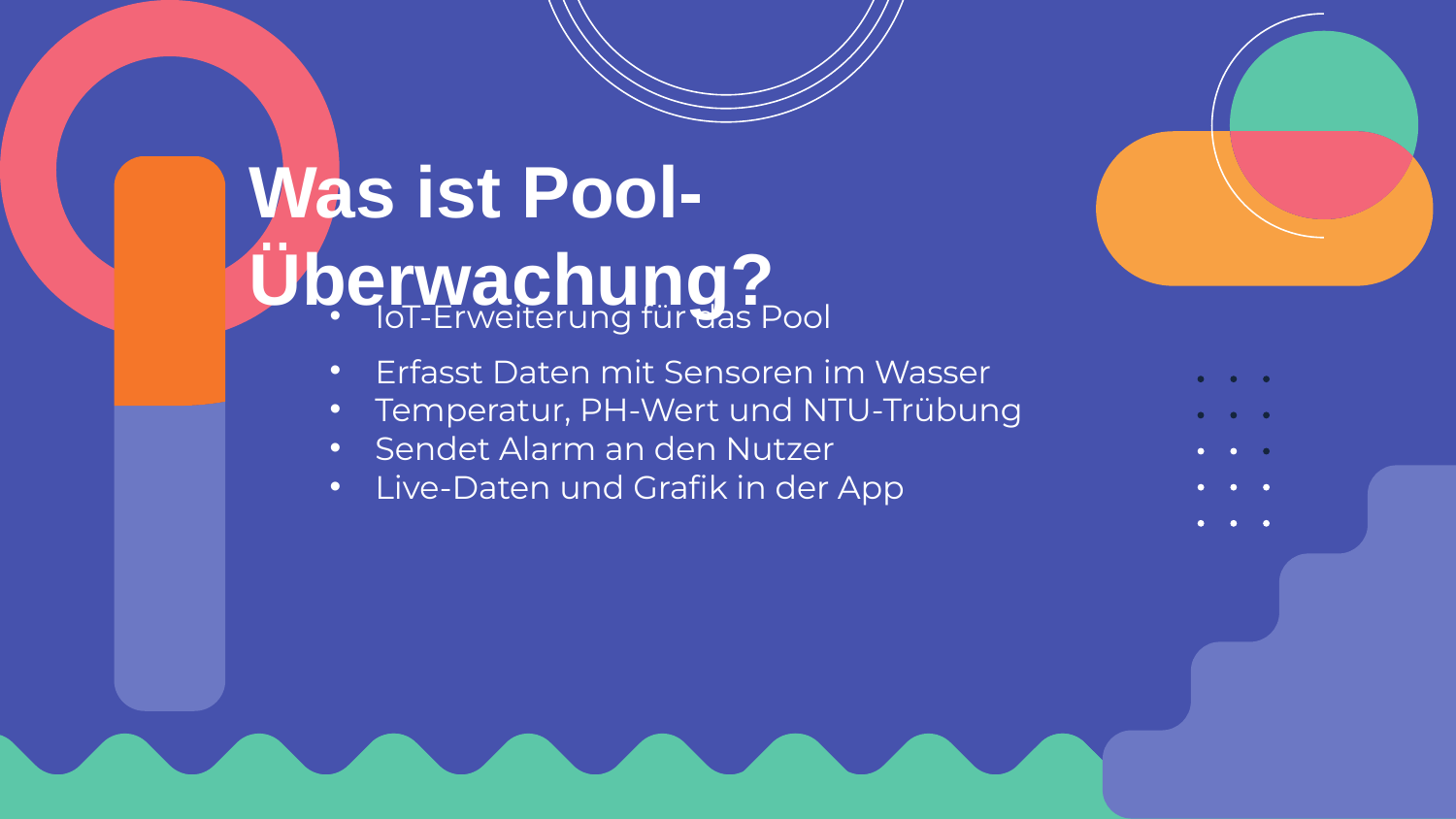

# Was ist Pool-Überwachung?

IoT-Erweiterung für das Pool
Erfasst Daten mit Sensoren im Wasser
Temperatur, PH-Wert und NTU-Trübung
Sendet Alarm an den Nutzer
Live-Daten und Grafik in der App